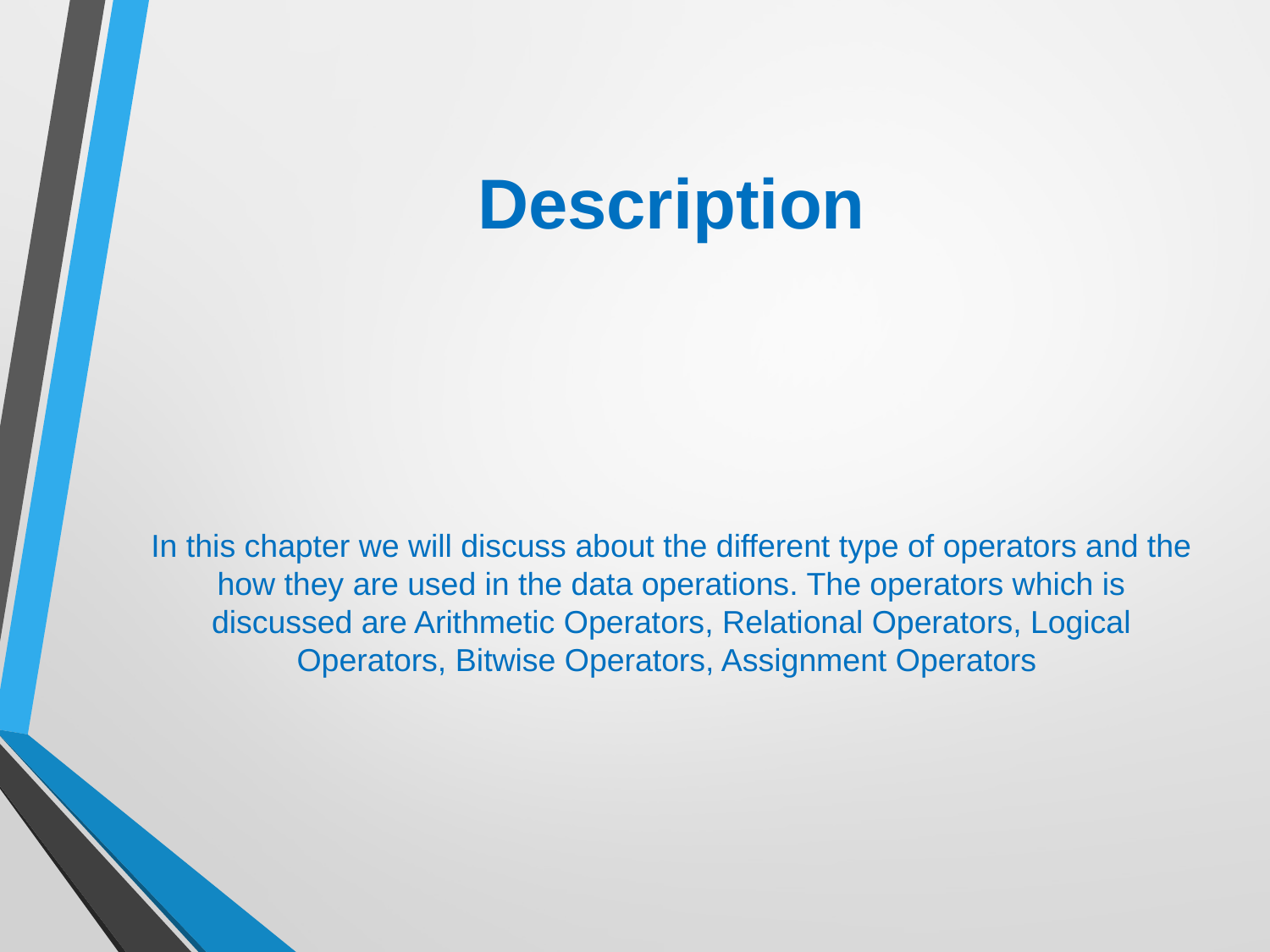

# Description
In this chapter we will discuss about the different type of operators and the how they are used in the data operations. The operators which is discussed are Arithmetic Operators, Relational Operators, Logical Operators, Bitwise Operators, Assignment Operators